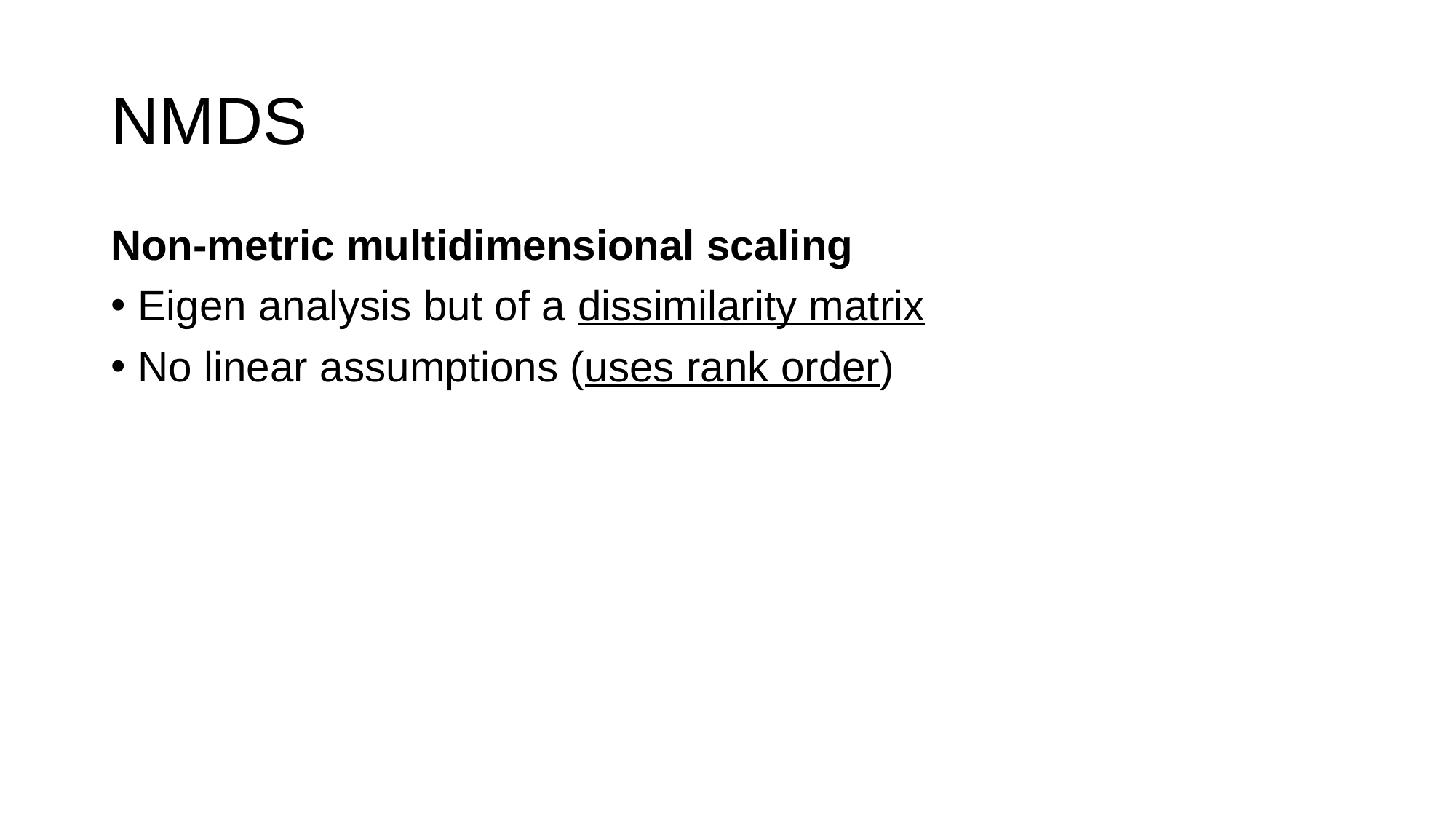

# NMDS
Non-metric multidimensional scaling
Eigen analysis but of a dissimilarity matrix
No linear assumptions (uses rank order)